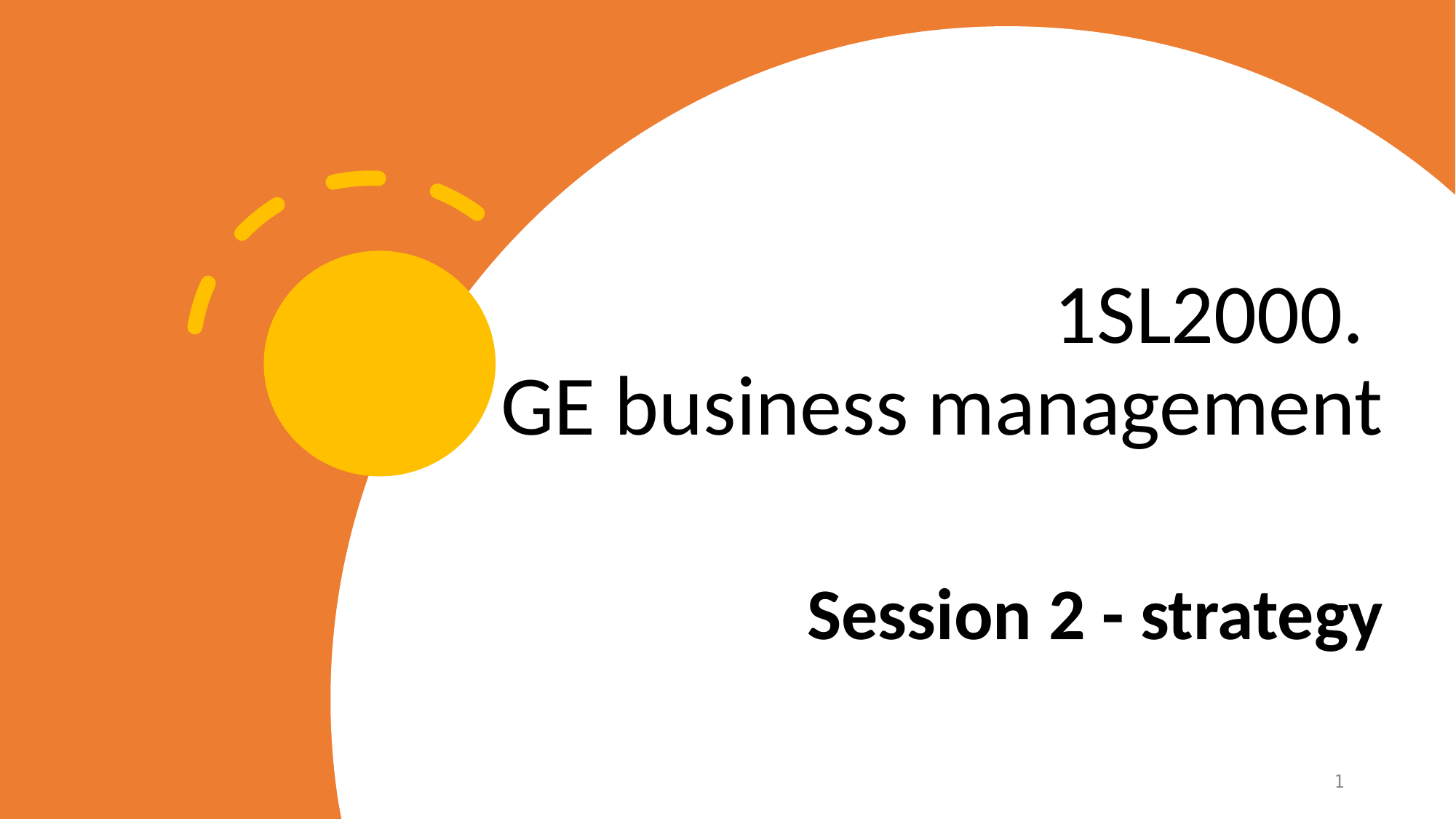

# 1SL2000. GE business management

Session 2 - strategy

1